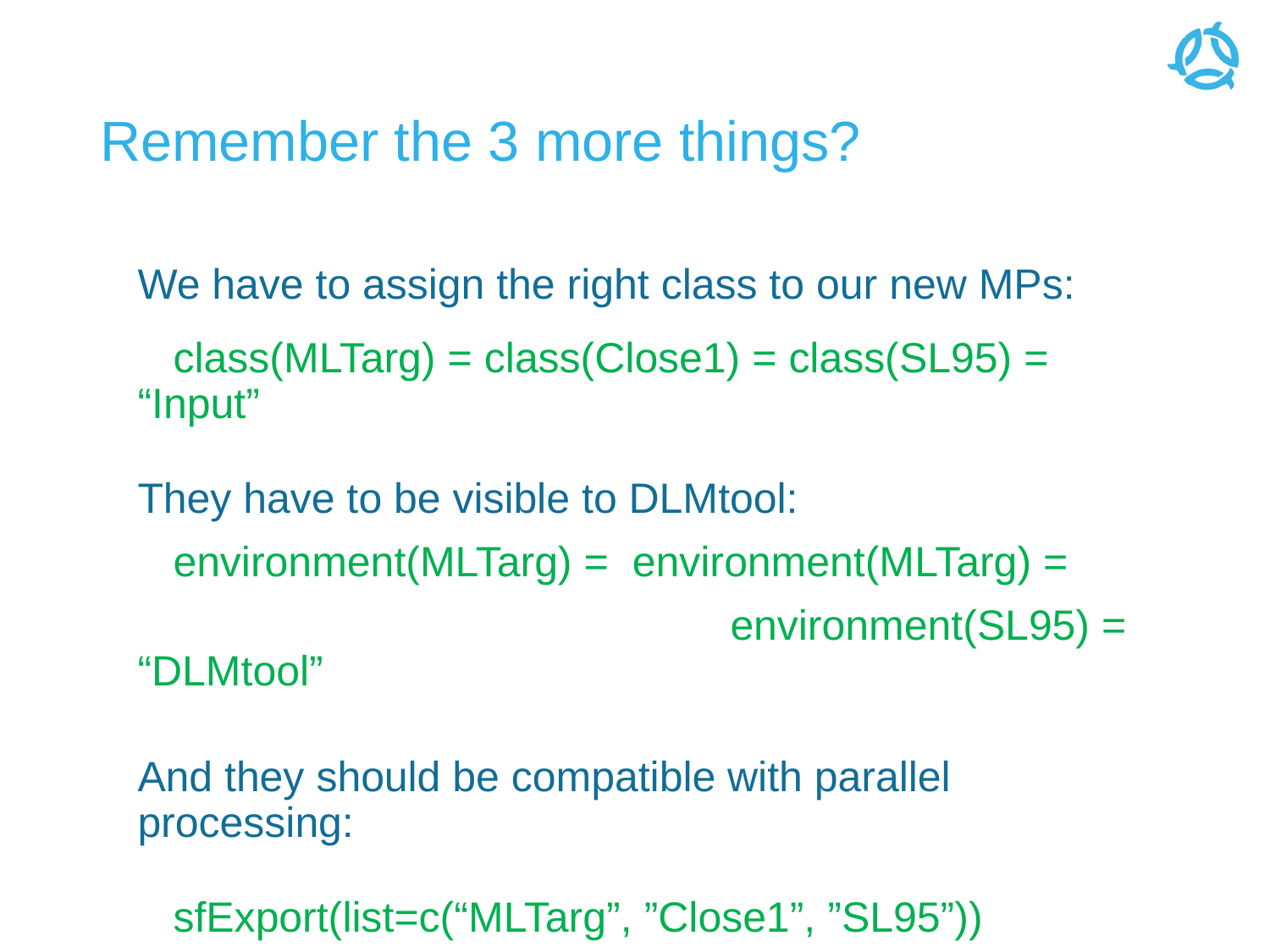

# Remember the 3 more things?
We have to assign the right class to our new MPs:
   class(MLTarg) = class(Close1) = class(SL95) = “Input”
They have to be visible to DLMtool:
   environment(MLTarg) =  environment(MLTarg) =
                                                  environment(SL95) = “DLMtool”
And they should be compatible with parallel processing:
   sfExport(list=c(“MLTarg”, ”Close1”, ”SL95”))